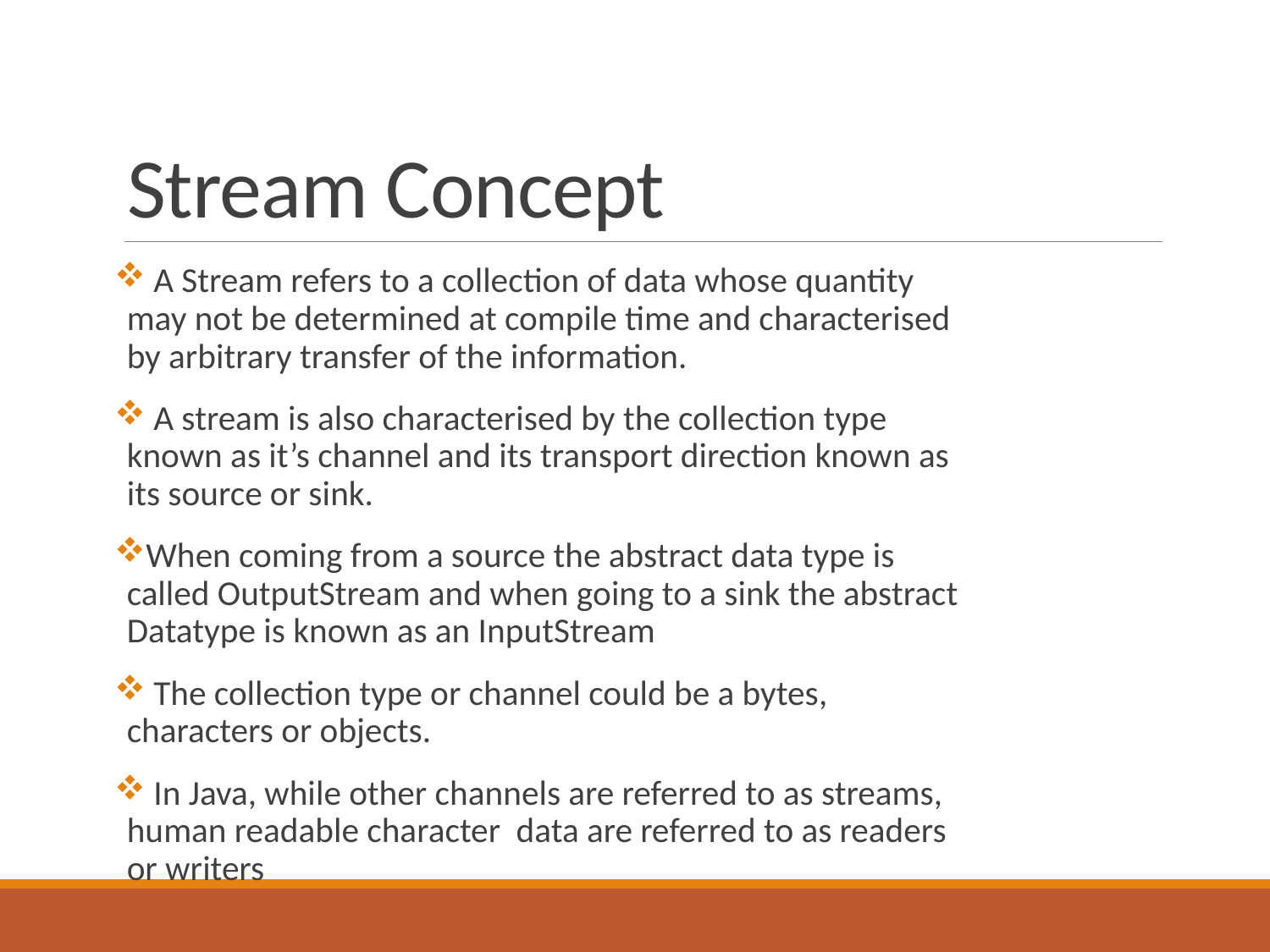

# Stream Concept
 A Stream refers to a collection of data whose quantity may not be determined at compile time and characterised by arbitrary transfer of the information.
 A stream is also characterised by the collection type known as it’s channel and its transport direction known as its source or sink.
When coming from a source the abstract data type is called OutputStream and when going to a sink the abstract Datatype is known as an InputStream
 The collection type or channel could be a bytes, characters or objects.
 In Java, while other channels are referred to as streams, human readable character  data are referred to as readers or writers